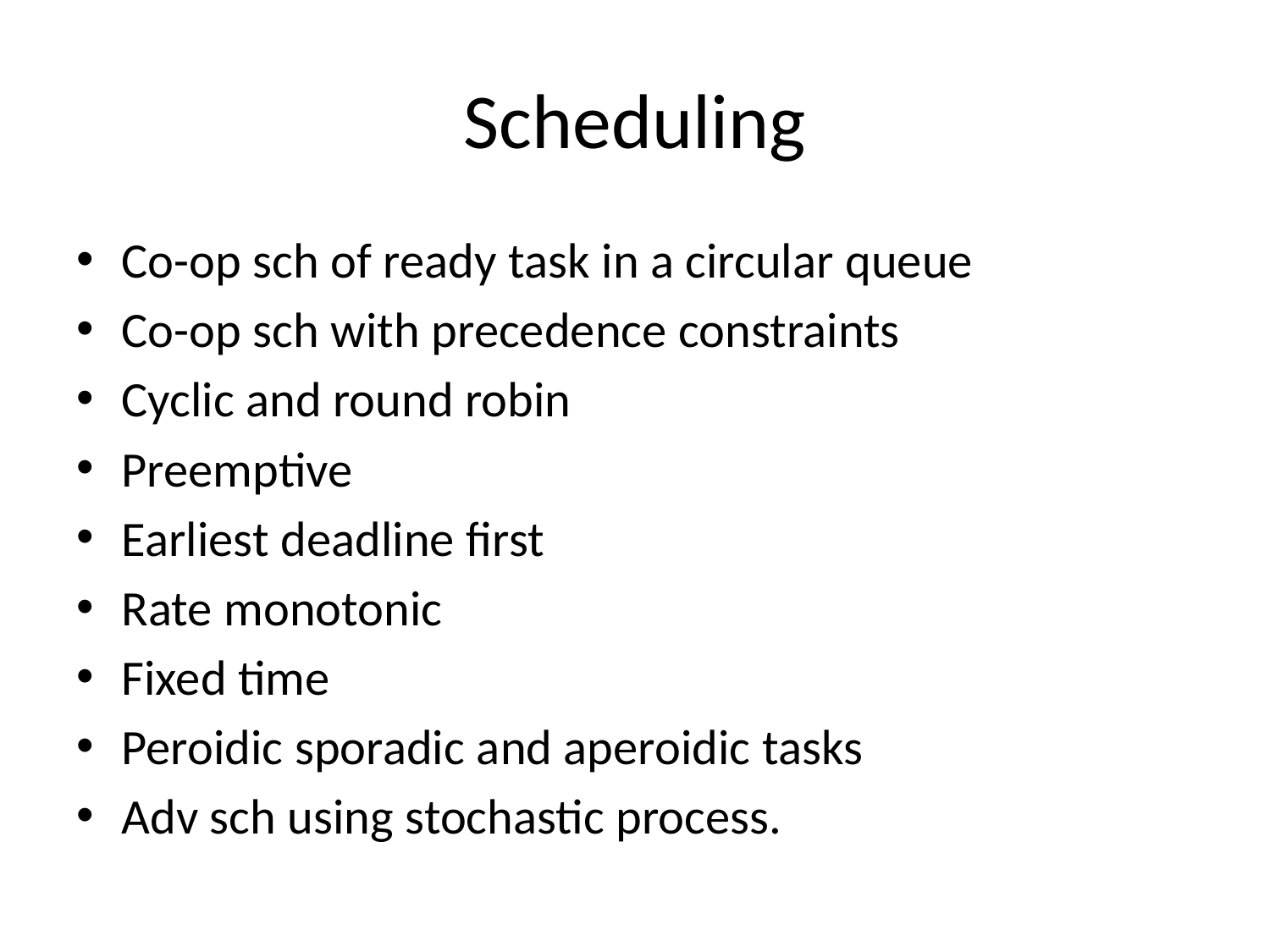

# Scheduling
Co-op sch of ready task in a circular queue
Co-op sch with precedence constraints
Cyclic and round robin
Preemptive
Earliest deadline first
Rate monotonic
Fixed time
Peroidic sporadic and aperoidic tasks
Adv sch using stochastic process.